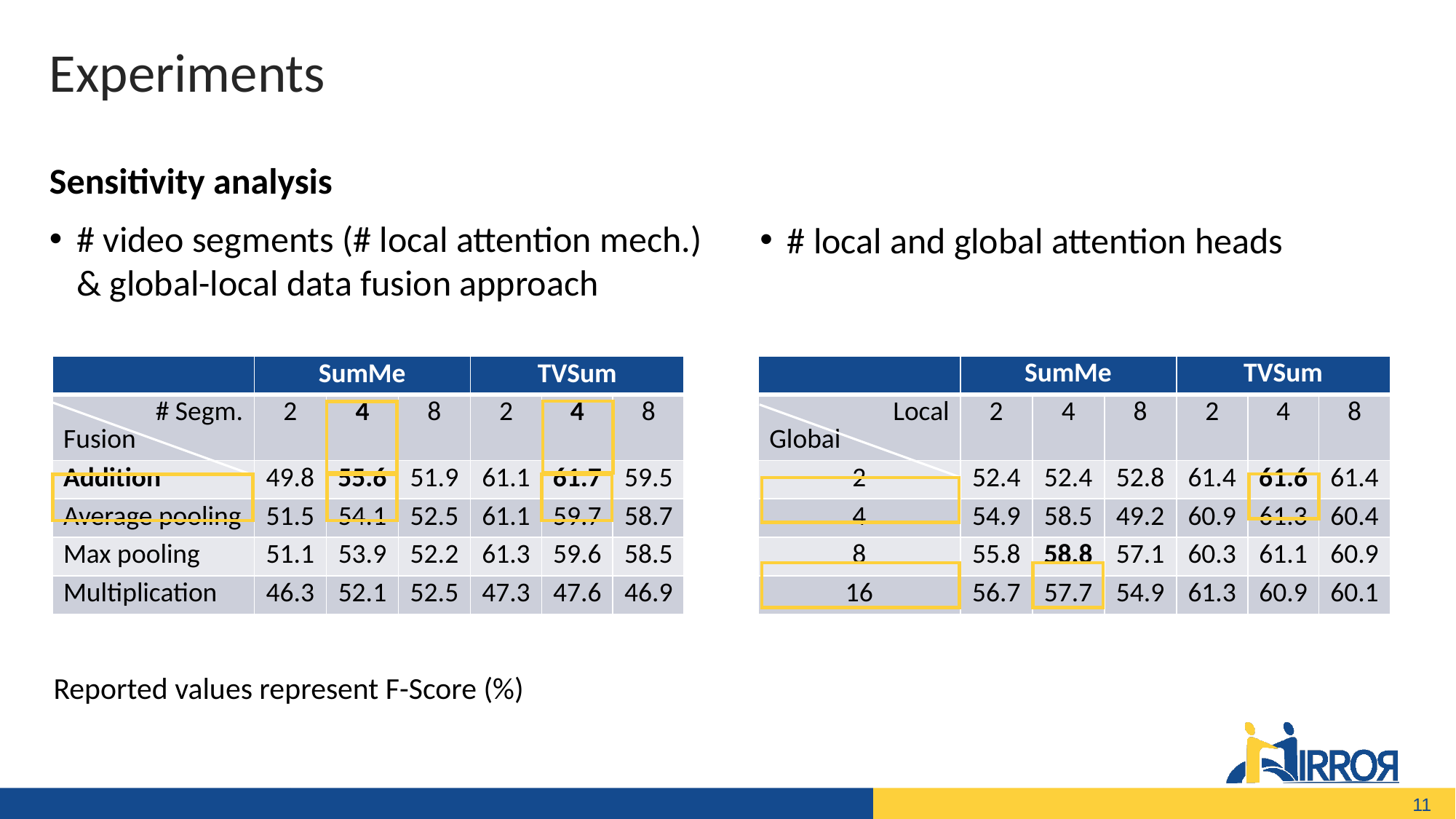

Experiments
Sensitivity analysis
# video segments (# local attention mech.) & global-local data fusion approach

# local and global attention heads
|  | SumMe |  |  | TVSum |  |  |
| --- | --- | --- | --- | --- | --- | --- |
| Local Global | 2 | 4 | 8 | 2 | 4 | 8 |
| 2 | 52.4 | 52.4 | 52.8 | 61.4 | 61.6 | 61.4 |
| 4 | 54.9 | 58.5 | 49.2 | 60.9 | 61.3 | 60.4 |
| 8 | 55.8 | 58.8 | 57.1 | 60.3 | 61.1 | 60.9 |
| 16 | 56.7 | 57.7 | 54.9 | 61.3 | 60.9 | 60.1 |
|  | SumMe |  |  | TVSum |  |  |
| --- | --- | --- | --- | --- | --- | --- |
| # Segm. Fusion | 2 | 4 | 8 | 2 | 4 | 8 |
| Addition | 49.8 | 55.6 | 51.9 | 61.1 | 61.7 | 59.5 |
| Average pooling | 51.5 | 54.1 | 52.5 | 61.1 | 59.7 | 58.7 |
| Max pooling | 51.1 | 53.9 | 52.2 | 61.3 | 59.6 | 58.5 |
| Multiplication | 46.3 | 52.1 | 52.5 | 47.3 | 47.6 | 46.9 |

Reported values represent F-Score (%)
11